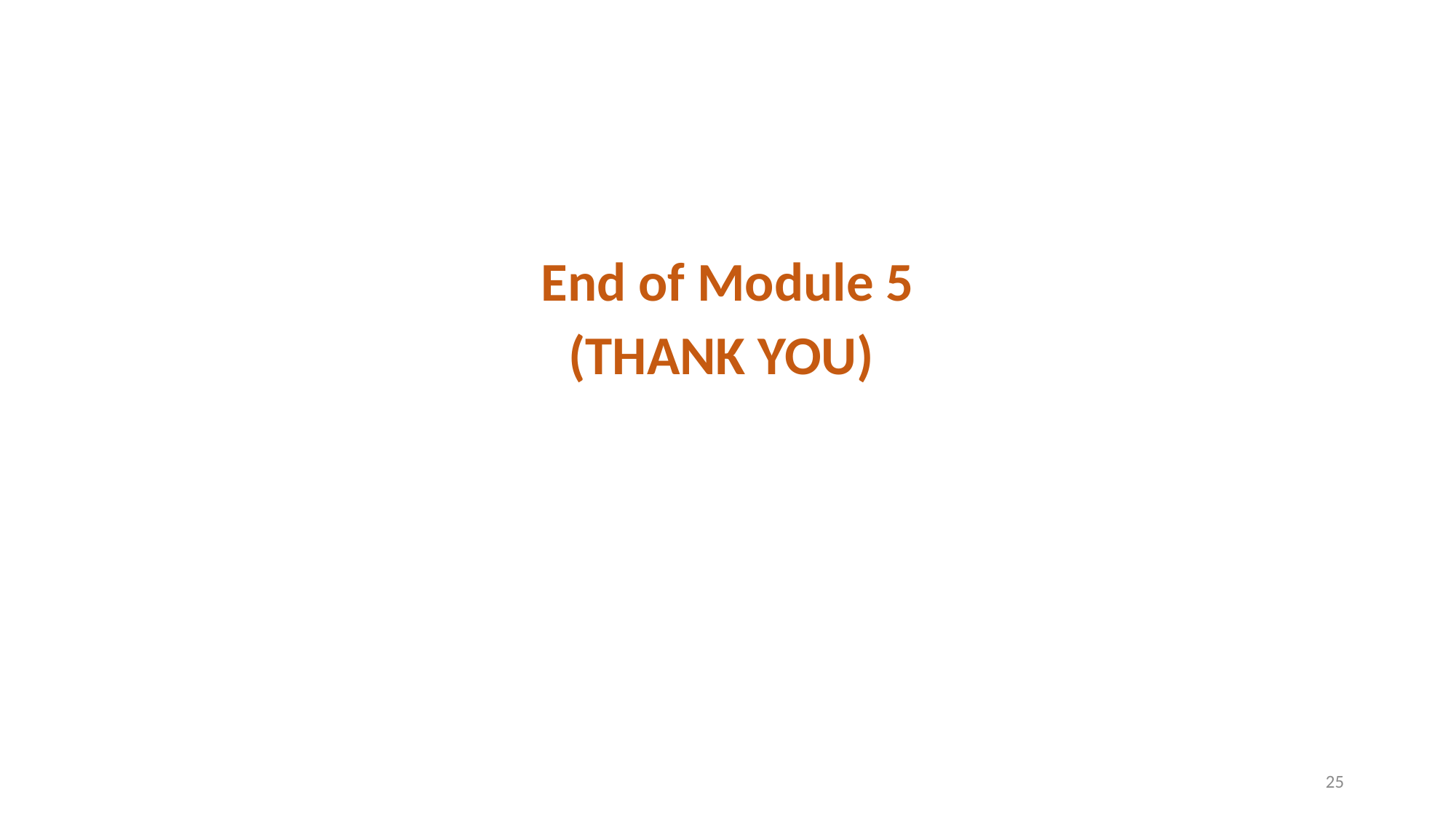

End of Module 5
(THANK YOU)
25